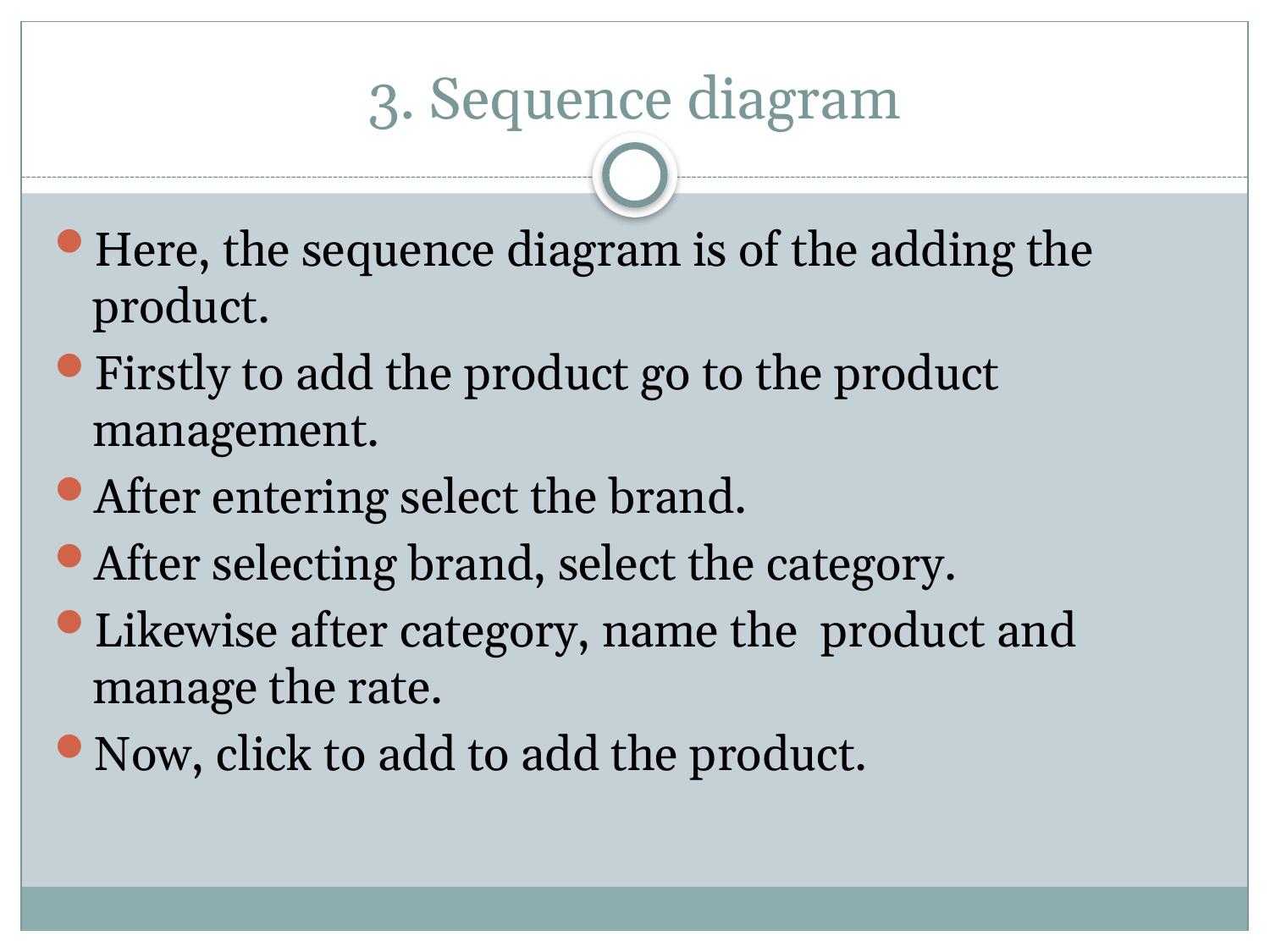

# 3. Sequence diagram
Here, the sequence diagram is of the adding the product.
Firstly to add the product go to the product management.
After entering select the brand.
After selecting brand, select the category.
Likewise after category, name the  product and manage the rate.
Now, click to add to add the product.